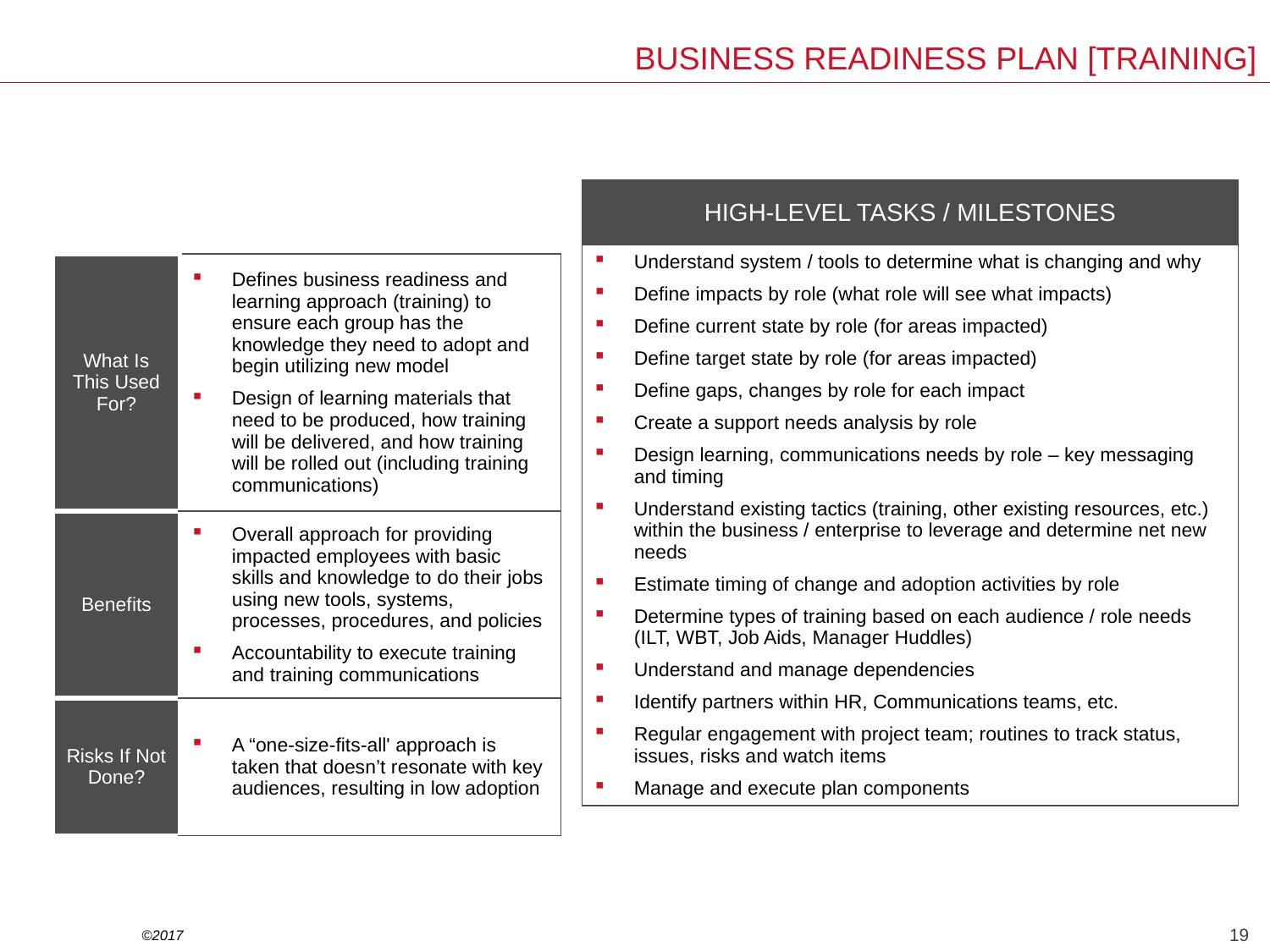

BUSINESS READINESS PLAN [TRAINING]

| HIGH-LEVEL TASKS / MILESTONES |
| --- |
| Understand system / tools to determine what is changing and why Define impacts by role (what role will see what impacts) Define current state by role (for areas impacted) Define target state by role (for areas impacted) Define gaps, changes by role for each impact Create a support needs analysis by role Design learning, communications needs by role – key messaging and timing Understand existing tactics (training, other existing resources, etc.) within the business / enterprise to leverage and determine net new needs Estimate timing of change and adoption activities by role Determine types of training based on each audience / role needs (ILT, WBT, Job Aids, Manager Huddles) Understand and manage dependencies Identify partners within HR, Communications teams, etc. Regular engagement with project team; routines to track status, issues, risks and watch items Manage and execute plan components |
| What Is This Used For? | Defines business readiness and learning approach (training) to ensure each group has the knowledge they need to adopt and begin utilizing new model Design of learning materials that need to be produced, how training will be delivered, and how training will be rolled out (including training communications) |
| --- | --- |
| Benefits | Overall approach for providing impacted employees with basic skills and knowledge to do their jobs using new tools, systems, processes, procedures, and policies Accountability to execute training and training communications |
| Risks If Not Done? | A “one-size-fits-all' approach is taken that doesn’t resonate with key audiences, resulting in low adoption |